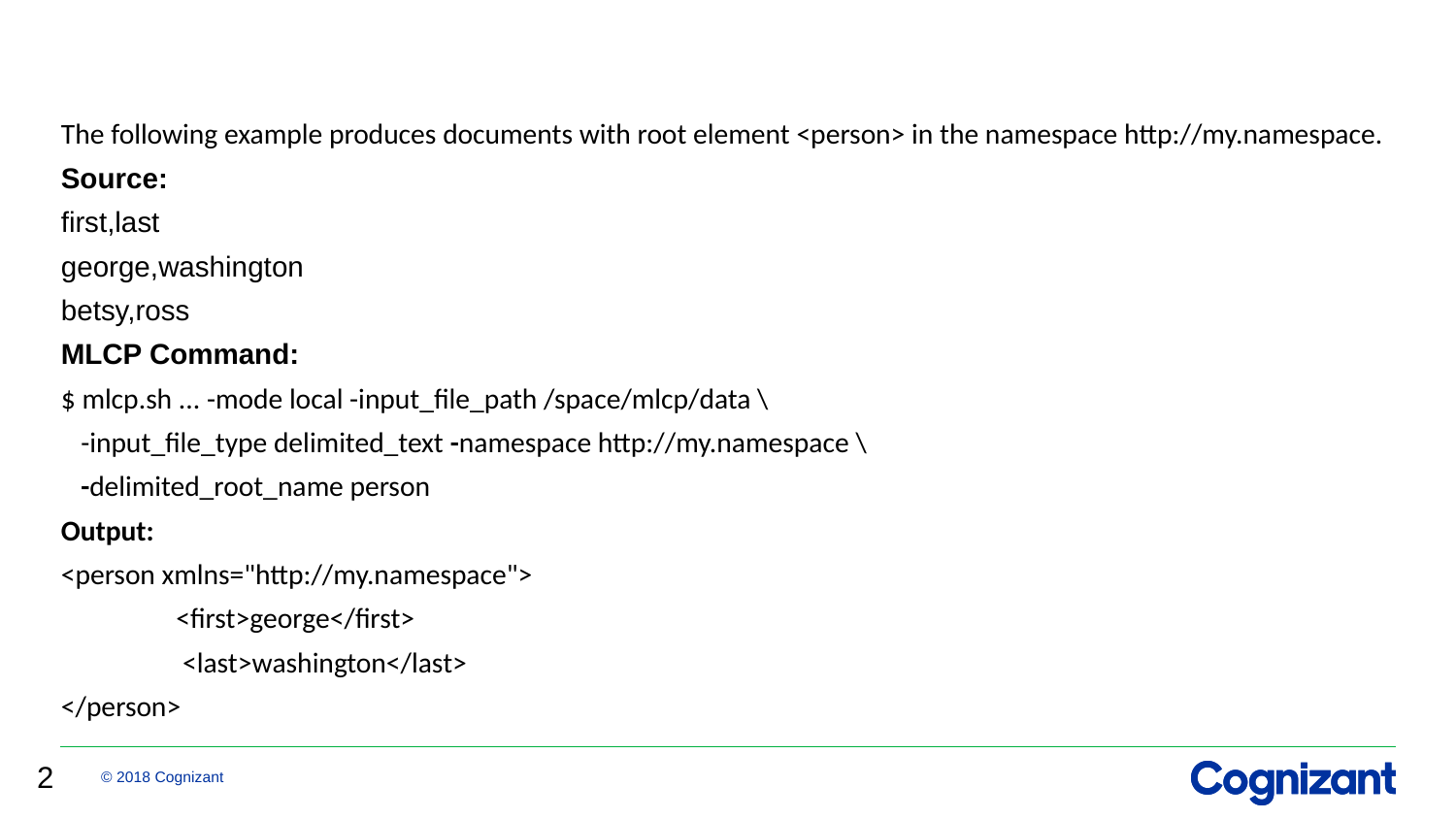

The following example produces documents with root element <person> in the namespace http://my.namespace.
Source:
first,last
george,washington
betsy,ross
MLCP Command:
$ mlcp.sh ... -mode local -input_file_path /space/mlcp/data \
   -input_file_type delimited_text -namespace http://my.namespace \
   -delimited_root_name person
Output:
<person xmlns="http://my.namespace">
 	<first>george</first>
	 <last>washington</last>
</person>

2